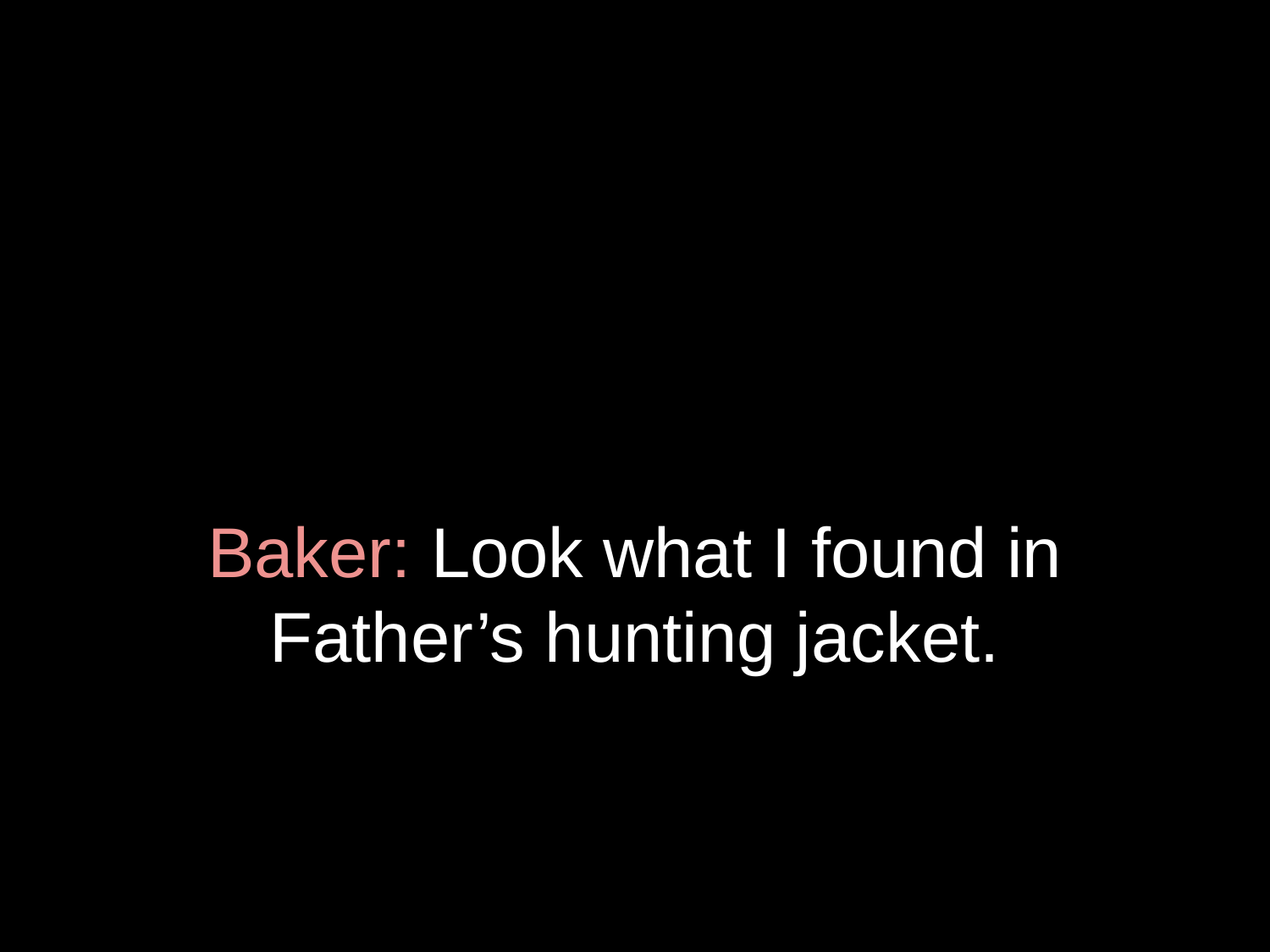

# Baker: Look what I found in Father’s hunting jacket.